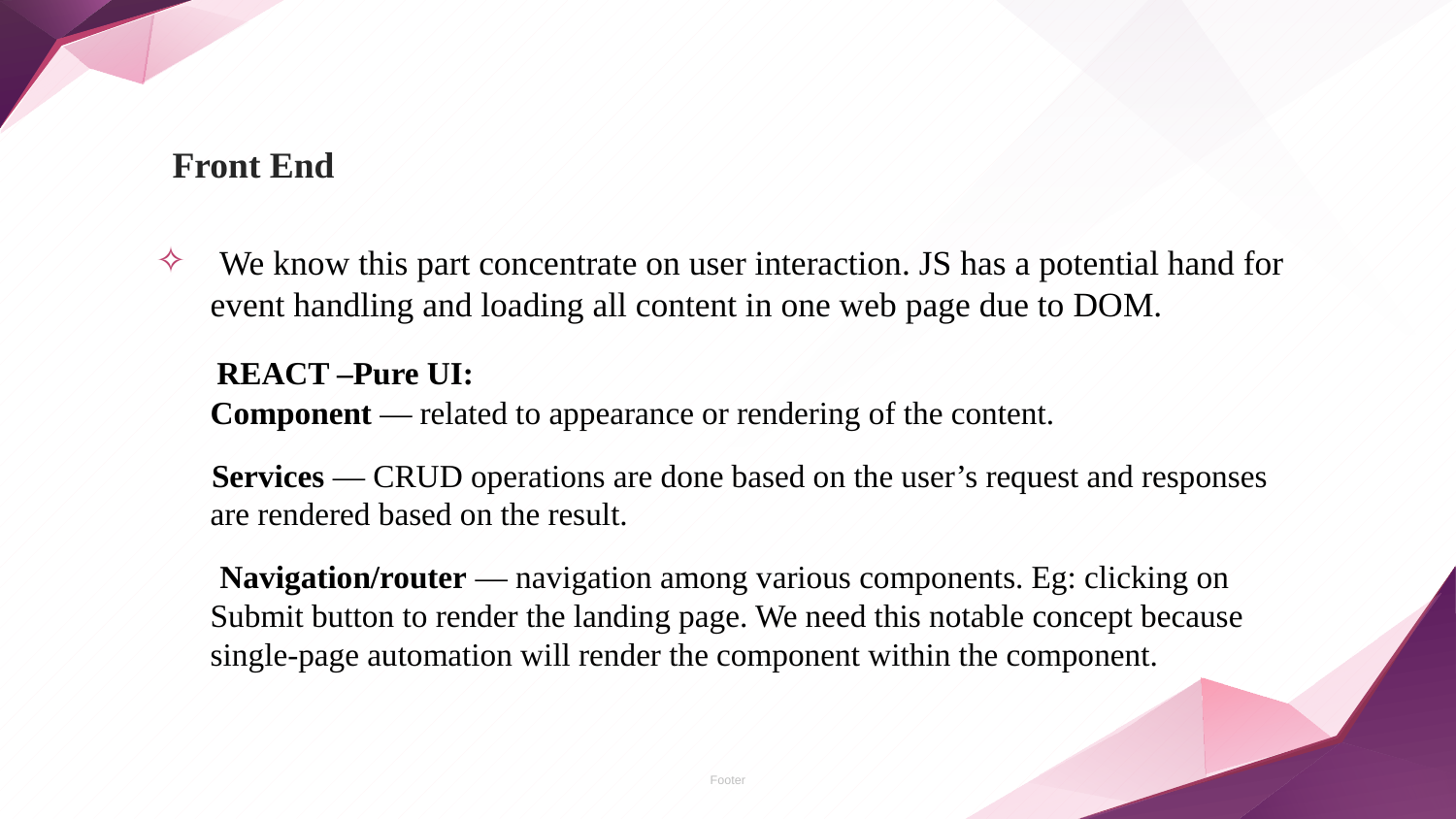

# Front End
 We know this part concentrate on user interaction. JS has a potential hand for event handling and loading all content in one web page due to DOM.
      REACT –Pure UI:
Component — related to appearance or rendering of the content.
       Services — CRUD operations are done based on the user’s request and responses are rendered based on the result.
        Navigation/router — navigation among various components. Eg: clicking on Submit button to render the landing page. We need this notable concept because single-page automation will render the component within the component.

Footer